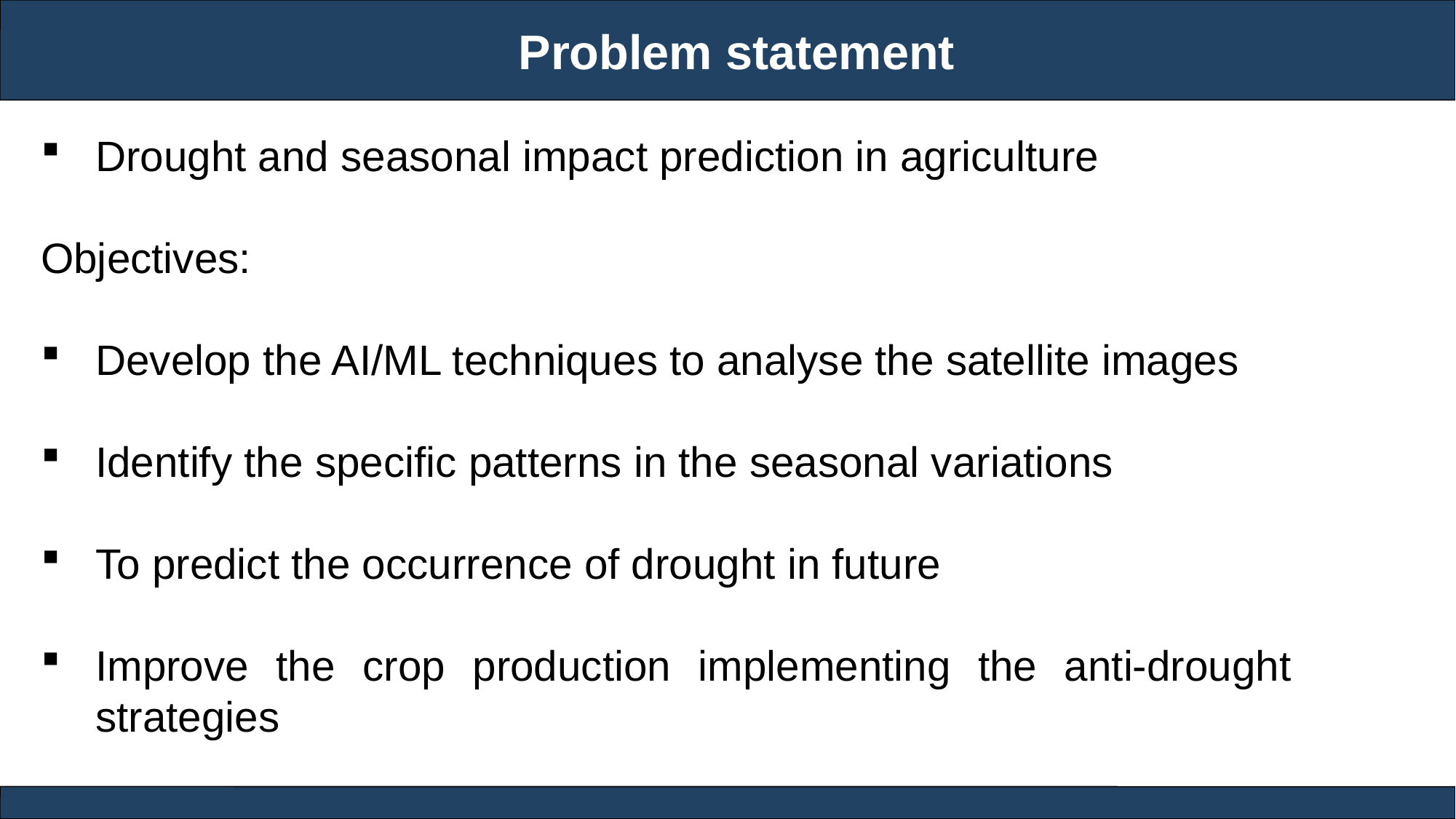

Problem statement
Drought and seasonal impact prediction in agriculture

Objectives:

Develop the AI/ML techniques to analyse the satellite images

Identify the specific patterns in the seasonal variations

To predict the occurrence of drought in future

Improve the crop production implementing the anti-drought strategies

RJEs: Remote job entry points